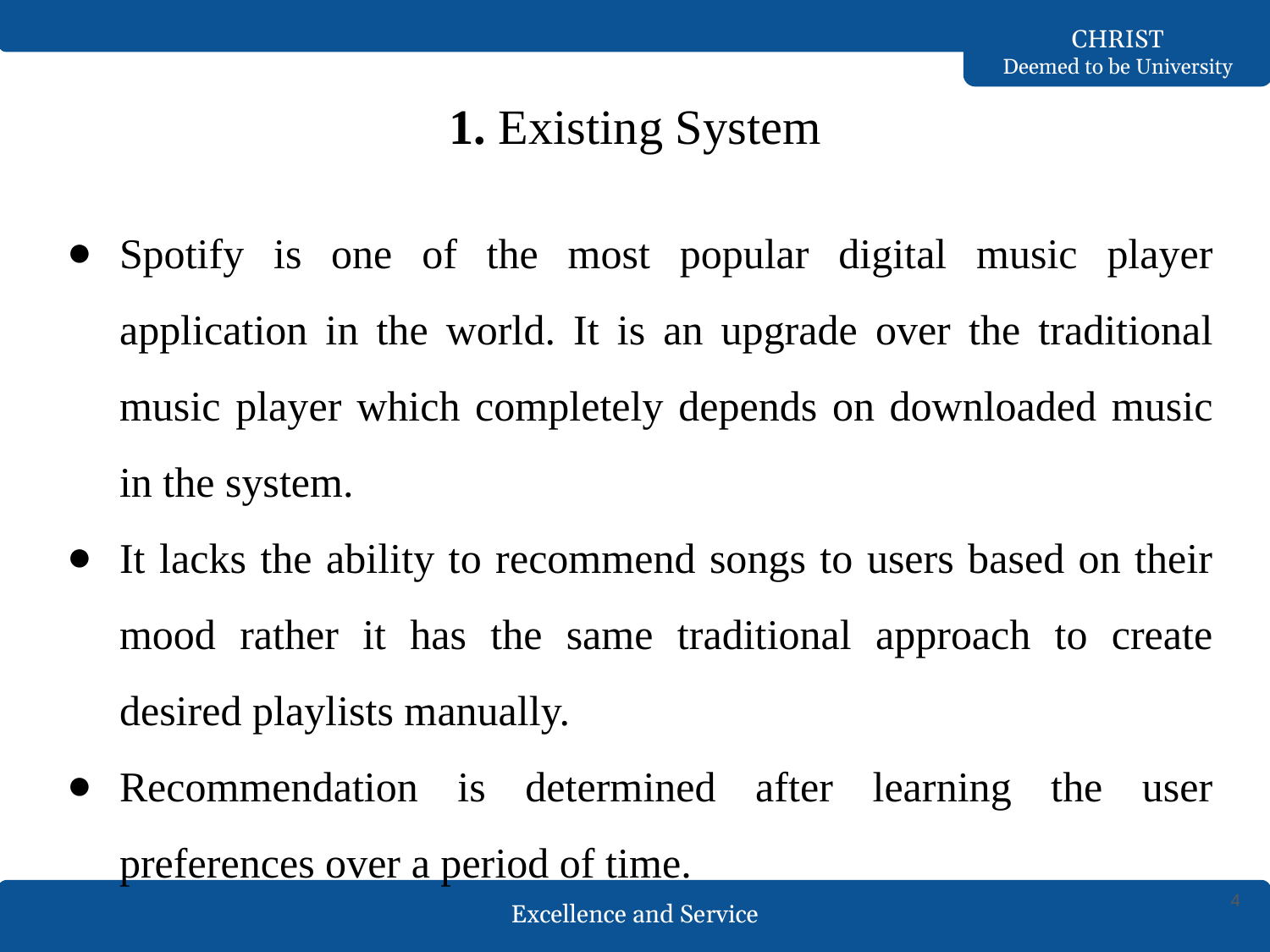

# 1. Existing System

Spotify is one of the most popular digital music player application in the world. It is an upgrade over the traditional music player which completely depends on downloaded music in the system.
It lacks the ability to recommend songs to users based on their mood rather it has the same traditional approach to create desired playlists manually.
Recommendation is determined after learning the user preferences over a period of time.
4